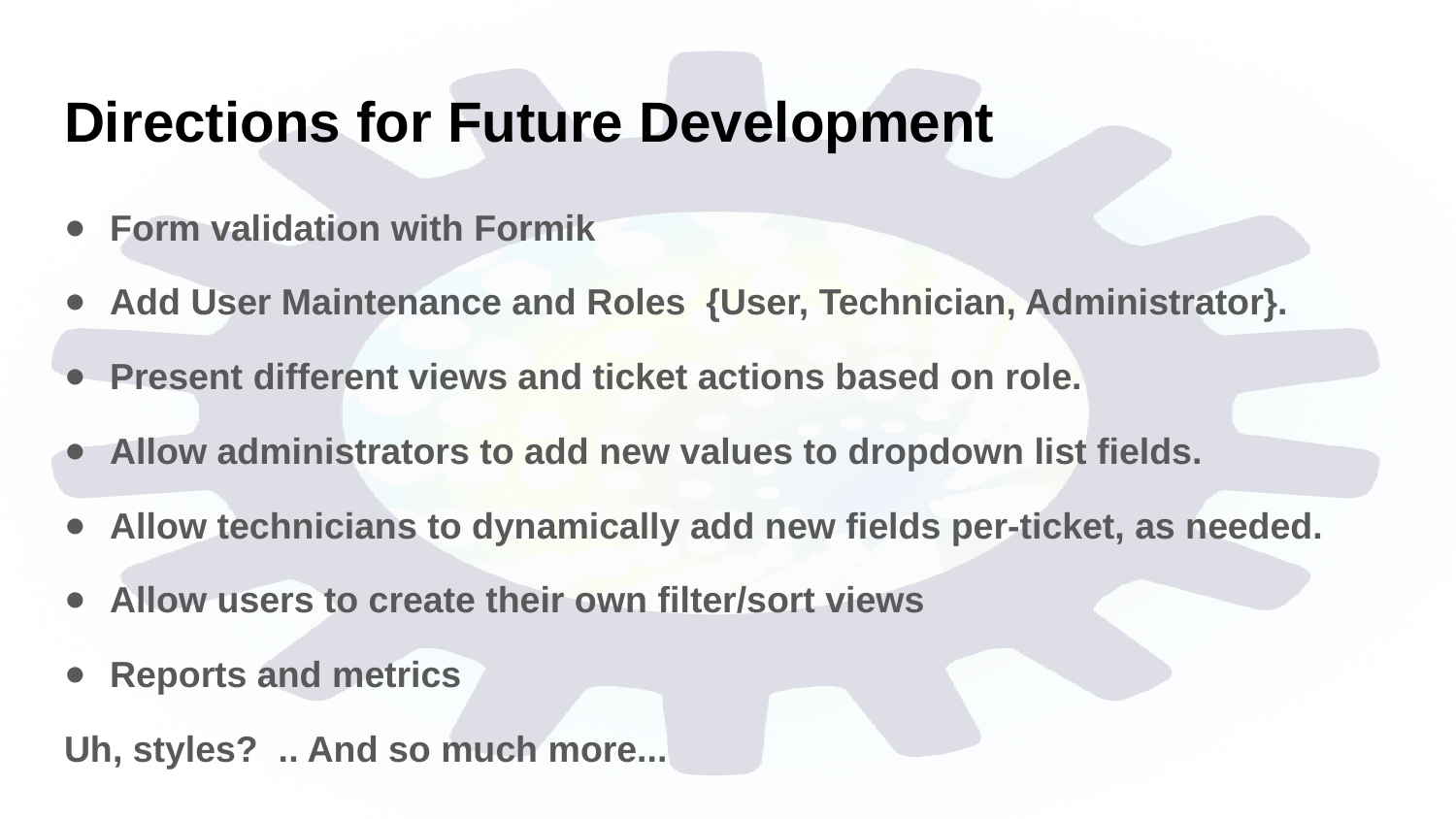

# Directions for Future Development
Form validation with Formik
Add User Maintenance and Roles  {User, Technician, Administrator}.
Present different views and ticket actions based on role.
Allow administrators to add new values to dropdown list fields.
Allow technicians to dynamically add new fields per-ticket, as needed.
Allow users to create their own filter/sort views
Reports and metrics
Uh, styles?  .. And so much more...